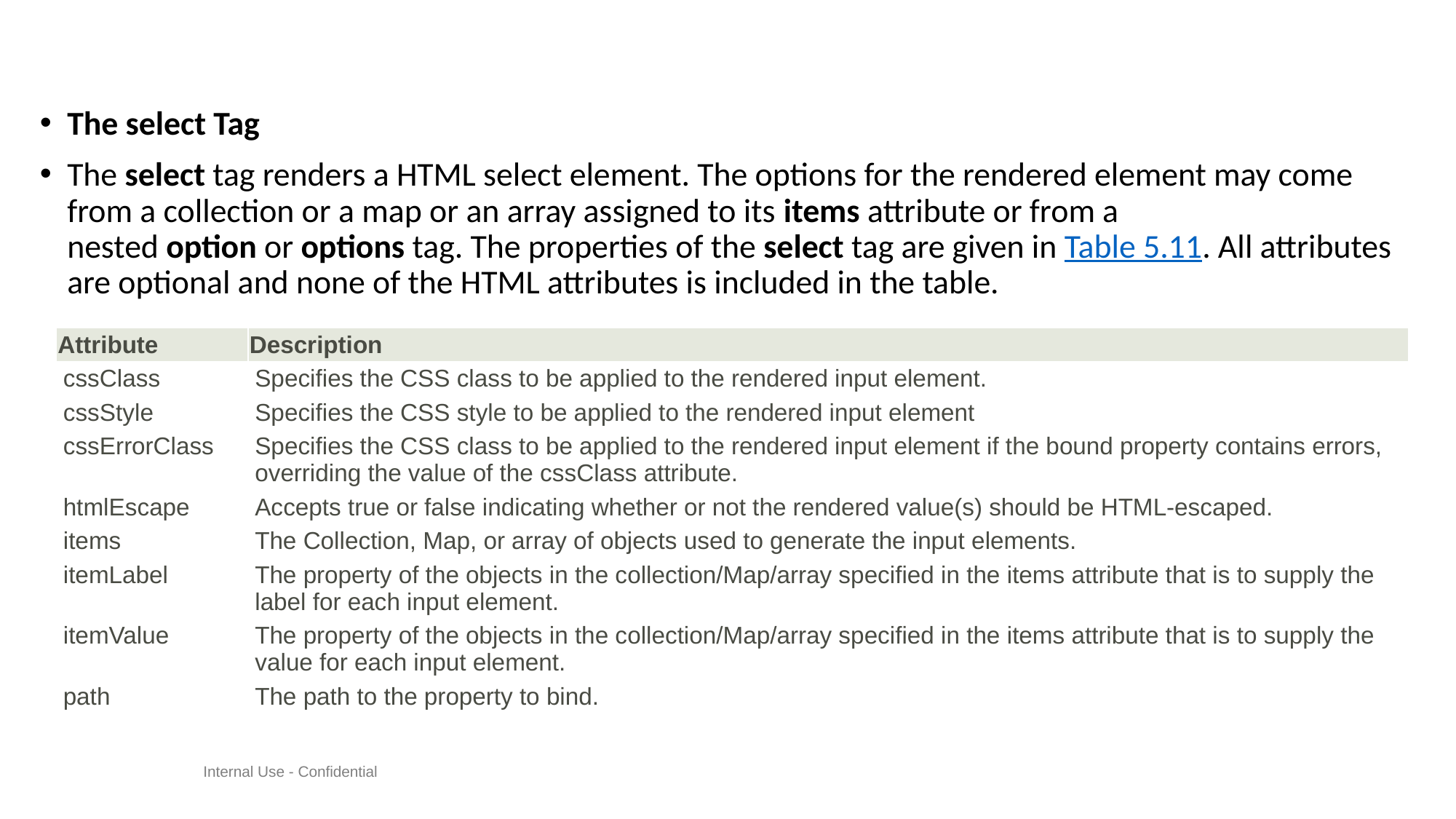

#
The select Tag
The select tag renders a HTML select element. The options for the rendered element may come from a collection or a map or an array assigned to its items attribute or from a nested option or options tag. The properties of the select tag are given in Table 5.11. All attributes are optional and none of the HTML attributes is included in the table.

| Attribute | Description |
| --- | --- |
| cssClass | Specifies the CSS class to be applied to the rendered input element. |
| cssStyle | Specifies the CSS style to be applied to the rendered input element |
| cssErrorClass | Specifies the CSS class to be applied to the rendered input element if the bound property contains errors, overriding the value of the cssClass attribute. |
| htmlEscape | Accepts true or false indicating whether or not the rendered value(s) should be HTML-escaped. |
| items | The Collection, Map, or array of objects used to generate the input elements. |
| itemLabel | The property of the objects in the collection/Map/array specified in the items attribute that is to supply the label for each input element. |
| itemValue | The property of the objects in the collection/Map/array specified in the items attribute that is to supply the value for each input element. |
| path | The path to the property to bind. |